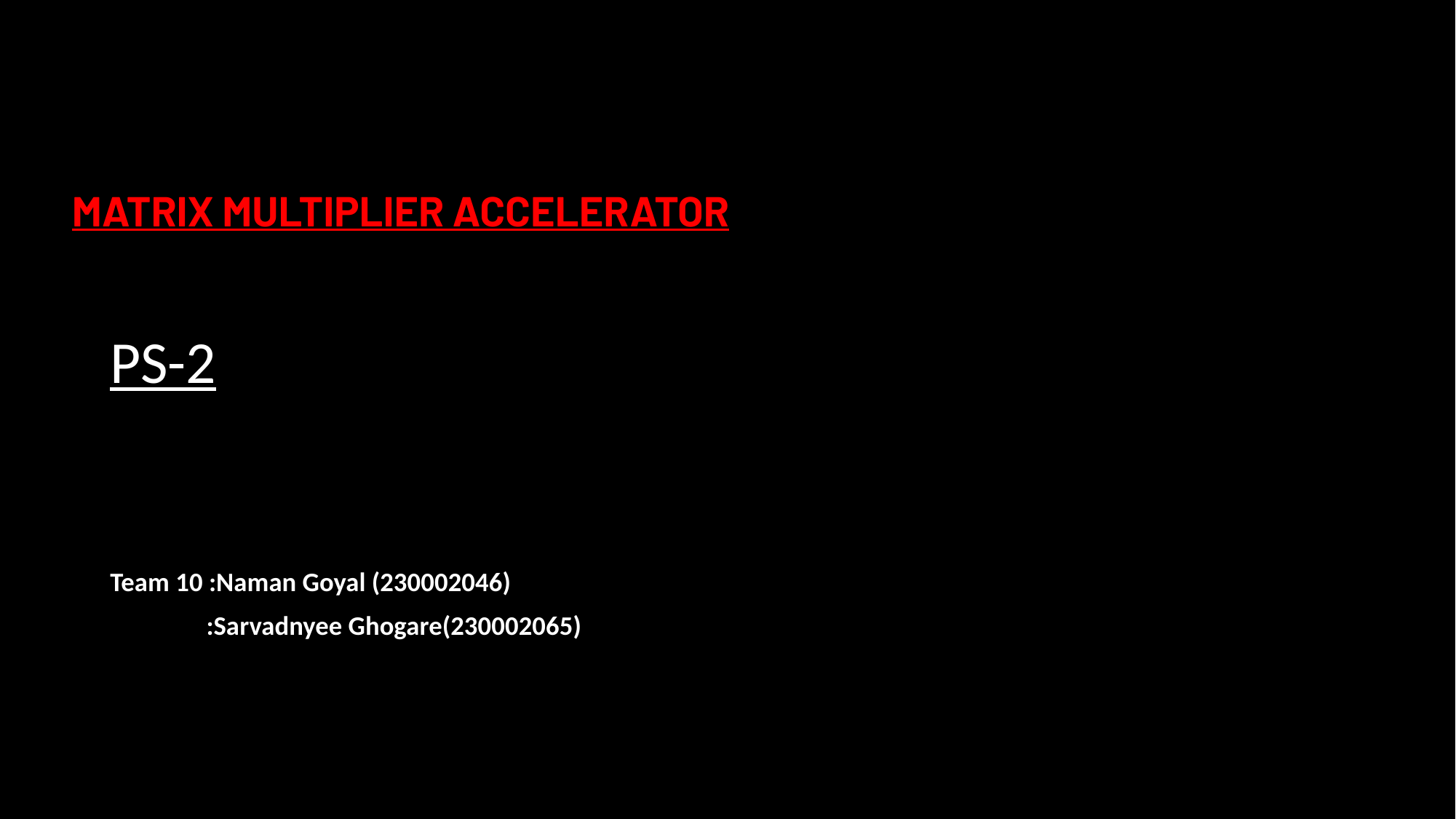

# MATRIX MULTIPLIER ACCELERATOR
PS-2

Team 10 :Naman Goyal (230002046)
                :Sarvadnyee Ghogare(230002065)